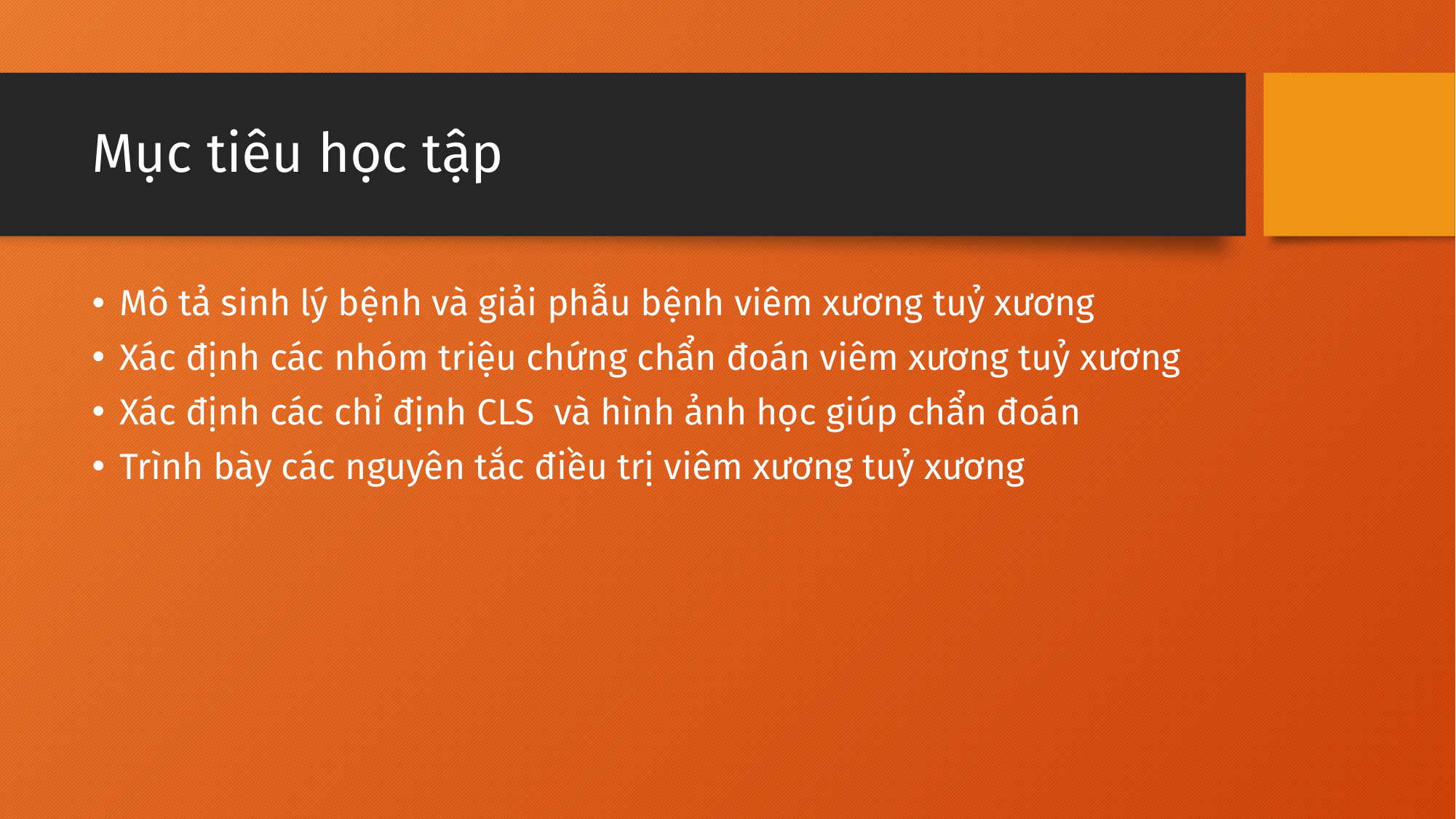

# Mục tiêu học tập
Mô tả sinh lý bệnh và giải phẫu bệnh viêm xương tuỷ xương
Xác định các nhóm triệu chứng chẩn đoán viêm xương tuỷ xương
Xác định các chỉ định CLS  và hình ảnh học giúp chẩn đoán
Trình bày các nguyên tắc điều trị viêm xương tuỷ xương